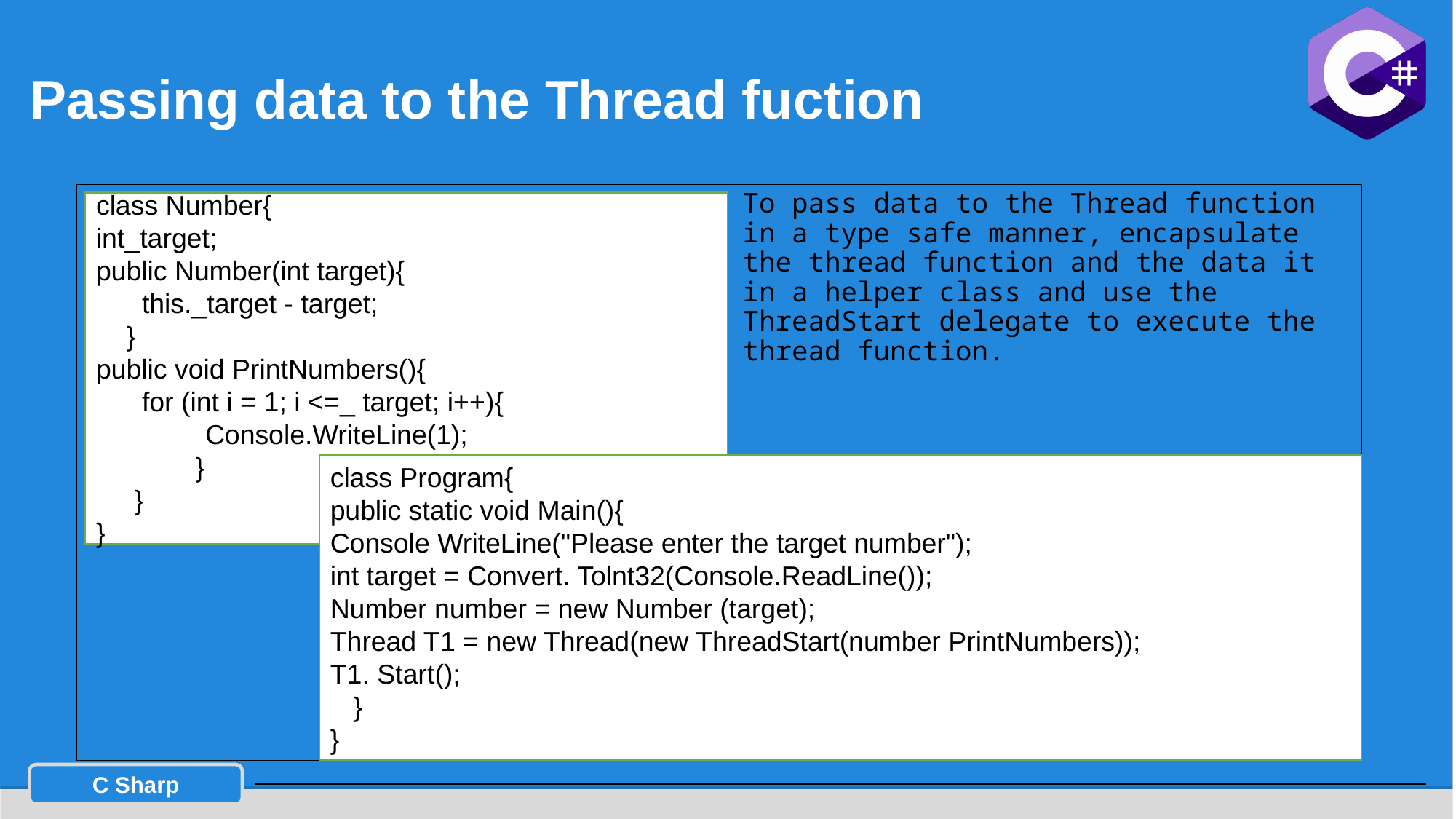

# Passing data to the Thread fuction
						To pass data to the Thread function 						in a type safe manner, encapsulate 						the thread function and the data it needs 						in a helper class and use the 							ThreadStart delegate to execute the 						thread function.
class Number{
int_target;
public Number(int target){
      this._target - target;
    }
public void PrintNumbers(){
      for (int i = 1; i <=_ target; i++){
	Console.WriteLine(1);
             }
     }
}
class Program{
public static void Main(){
Console WriteLine("Please enter the target number");
int target = Convert. Tolnt32(Console.ReadLine());
Number number = new Number (target);
Thread T1 = new Thread(new ThreadStart(number PrintNumbers));
T1. Start();
   }
}